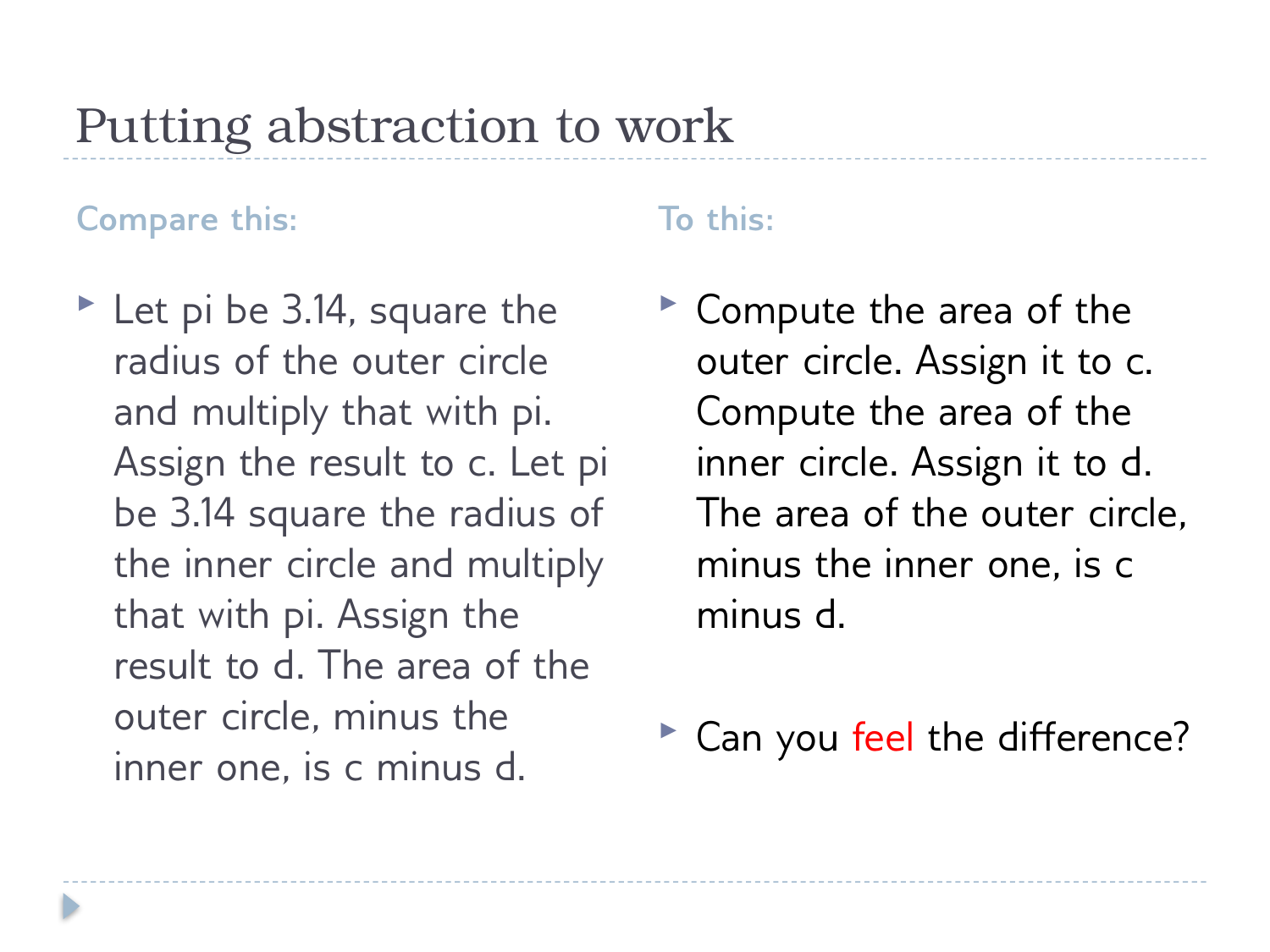

# Putting abstraction to work
Compare this:
To this:
Let pi be 3.14, square the radius of the outer circle and multiply that with pi. Assign the result to c. Let pi be 3.14 square the radius of the inner circle and multiply that with pi. Assign the result to d. The area of the outer circle, minus the inner one, is c minus d.
Compute the area of the outer circle. Assign it to c. Compute the area of the inner circle. Assign it to d. The area of the outer circle, minus the inner one, is c minus d.

Can you feel the difference?